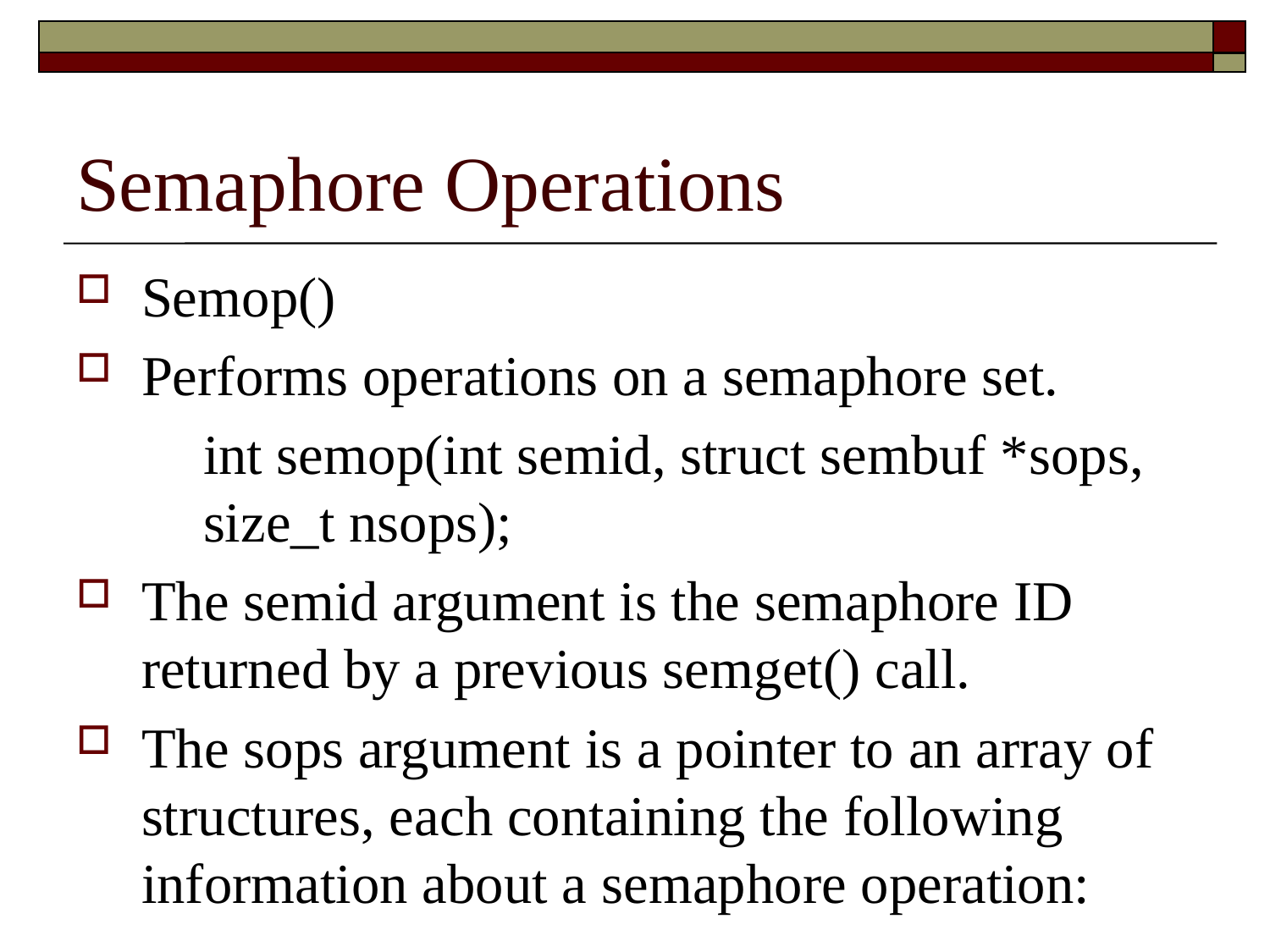

# Semaphore Operations
Semop()
Performs operations on a semaphore set.
	int semop(int semid, struct sembuf *sops, 	size_t nsops);
The semid argument is the semaphore ID returned by a previous semget() call.
The sops argument is a pointer to an array of structures, each containing the following information about a semaphore operation: